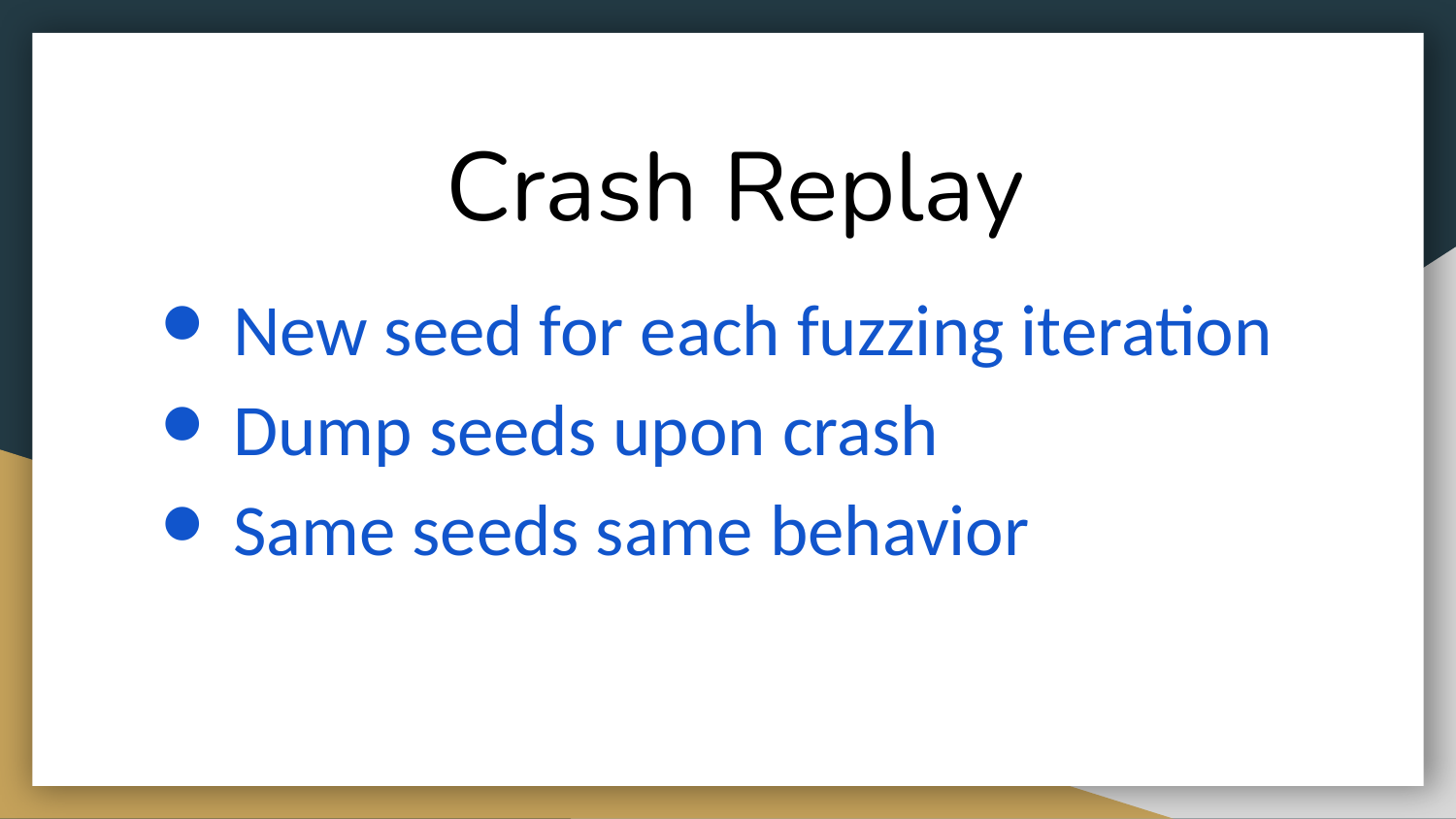

# Crash Replay
New seed for each fuzzing iteration
Dump seeds upon crash
Same seeds same behavior